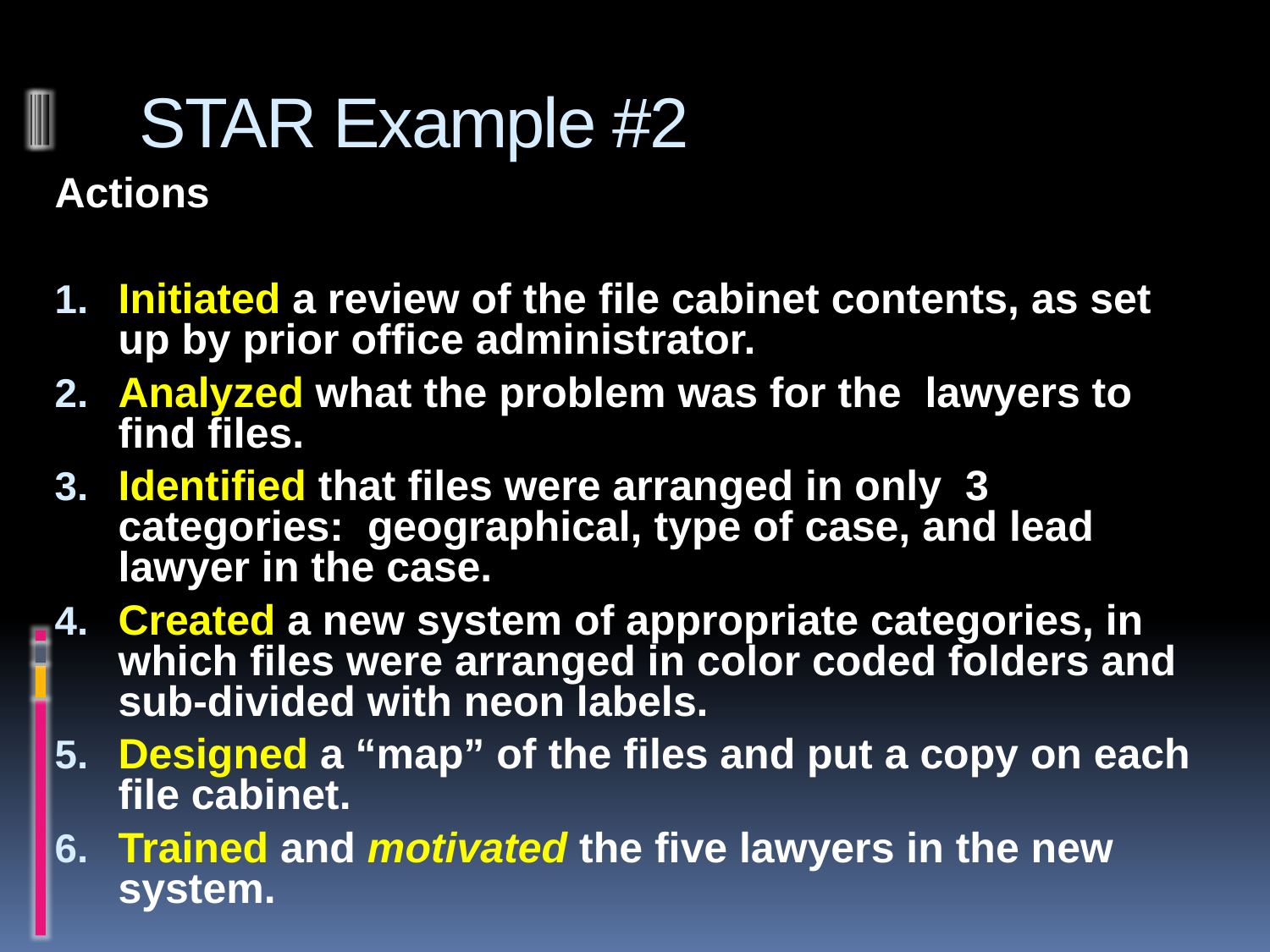

# STAR Example #2
Actions

Initiated a review of the file cabinet contents, as set up by prior office administrator.
Analyzed what the problem was for the  lawyers to find files.
Identified that files were arranged in only  3 categories:  geographical, type of case, and lead lawyer in the case.
Created a new system of appropriate categories, in which files were arranged in color coded folders and sub-divided with neon labels.
Designed a “map” of the files and put a copy on each file cabinet.
Trained and motivated the five lawyers in the new system.